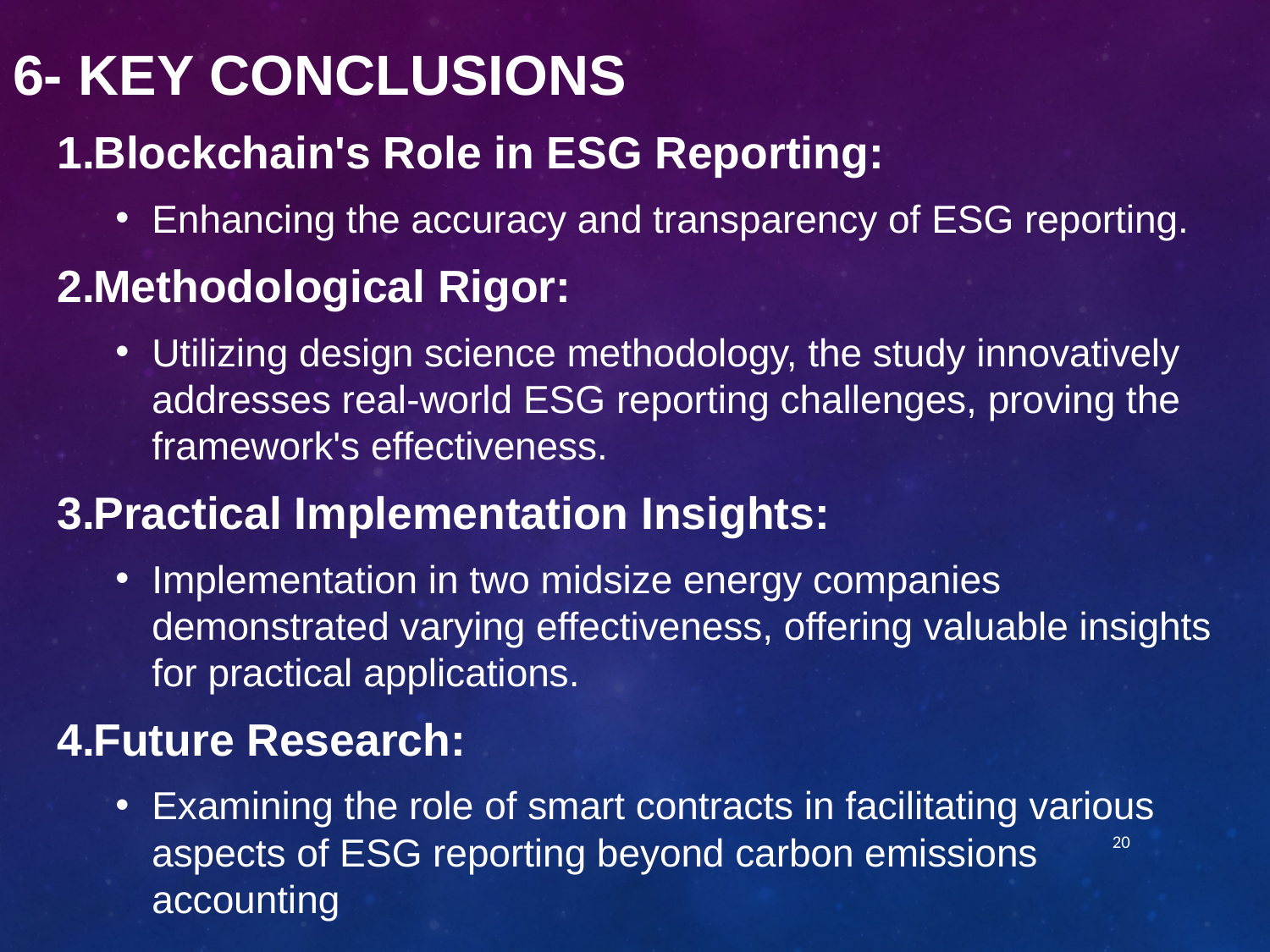

6- Key Conclusions
Blockchain's Role in ESG Reporting:
Enhancing the accuracy and transparency of ESG reporting.
Methodological Rigor:
Utilizing design science methodology, the study innovatively addresses real-world ESG reporting challenges, proving the framework's effectiveness.
Practical Implementation Insights:
Implementation in two midsize energy companies demonstrated varying effectiveness, offering valuable insights for practical applications.
Future Research:
Examining the role of smart contracts in facilitating various aspects of ESG reporting beyond carbon emissions accounting
20